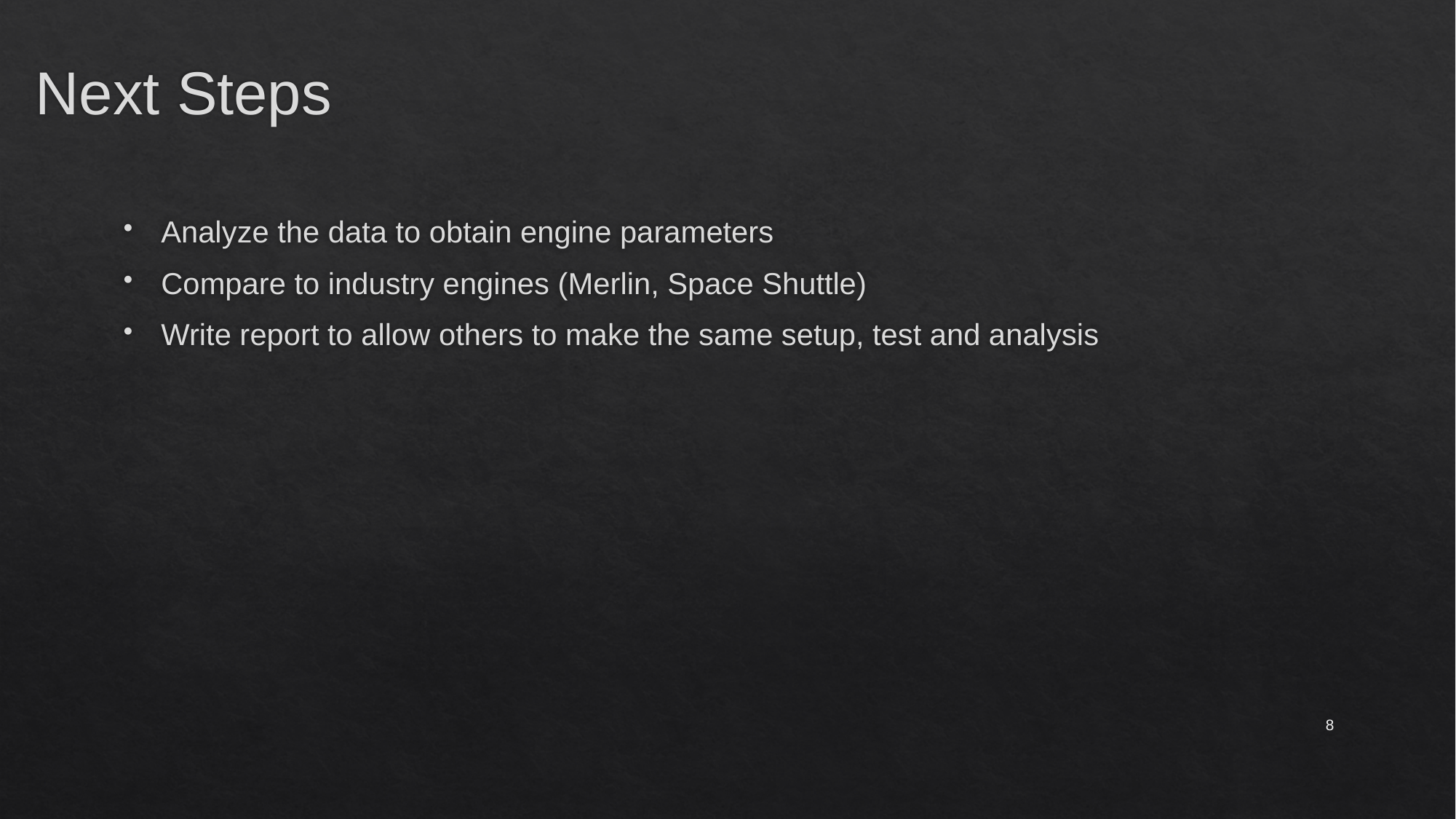

# Next Steps
Analyze the data to obtain engine parameters
Compare to industry engines (Merlin, Space Shuttle)
Write report to allow others to make the same setup, test and analysis
8